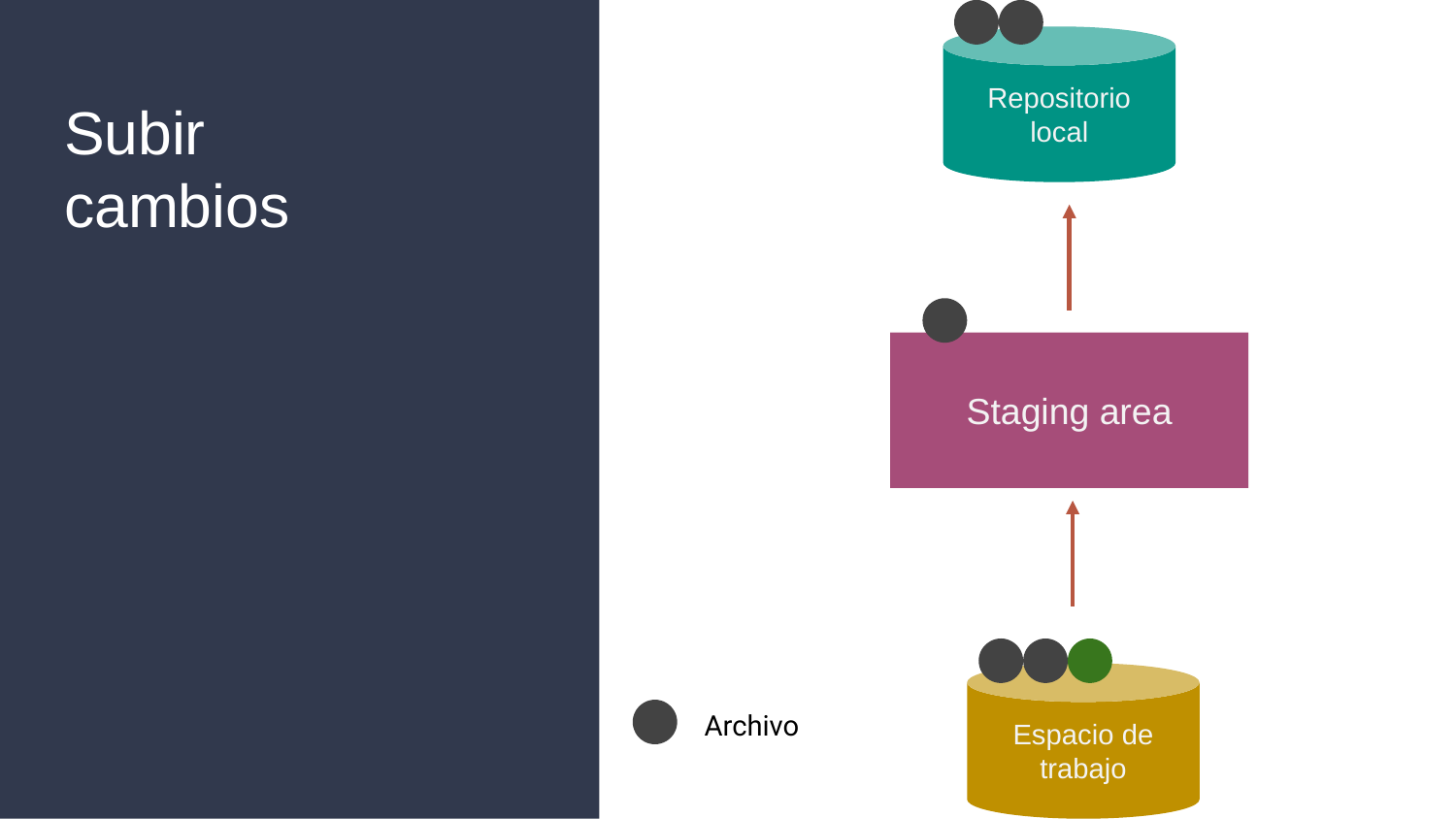

Repositorio local
# Subir
cambios

Staging area

Espacio de trabajo
Archivo